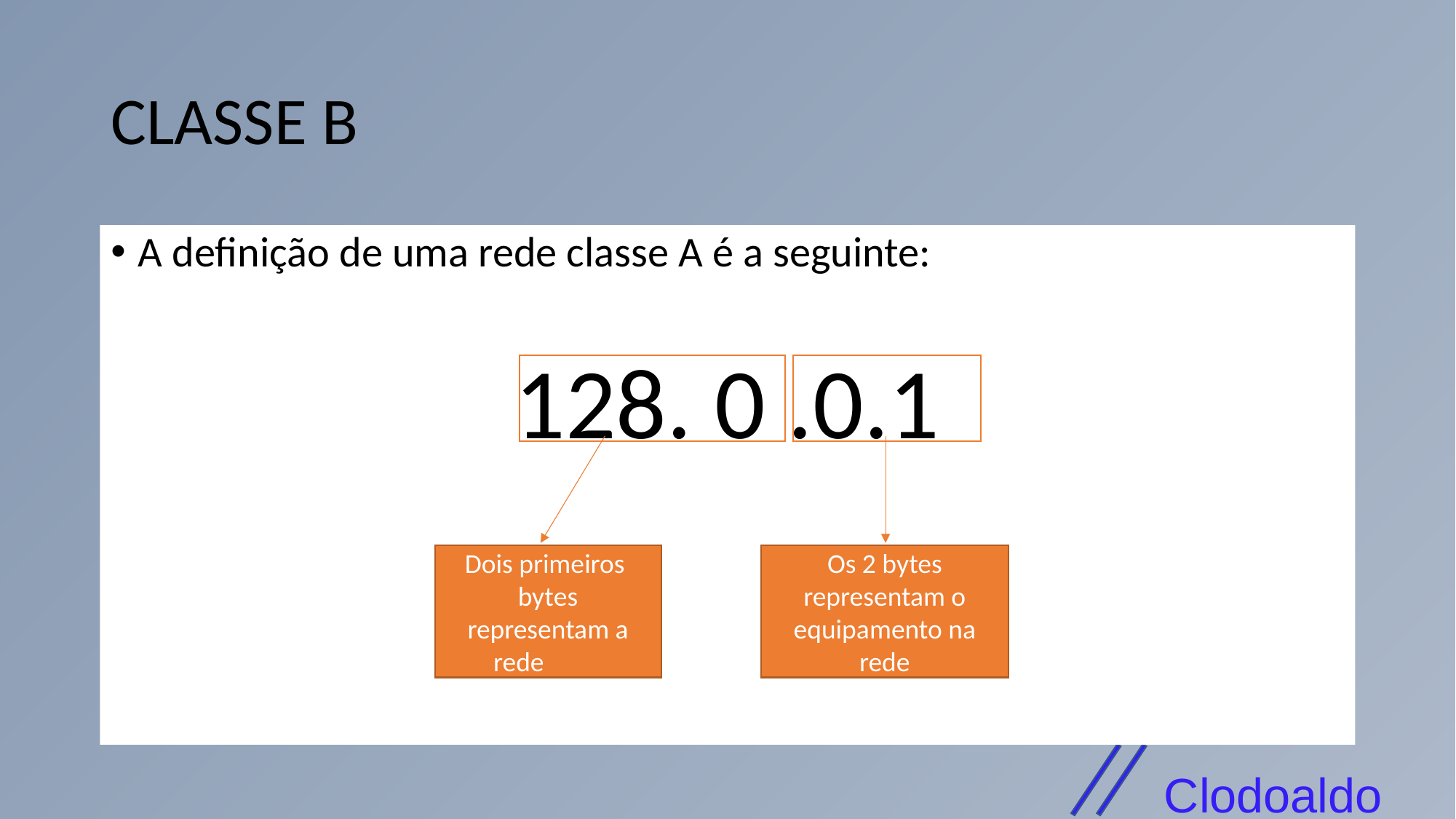

# CLASSE B
A definição de uma rede classe A é a seguinte:

128. 0 .0.1

Dois primeiros  bytes representam a rede
Os 2 bytes representam o equipamento na rede